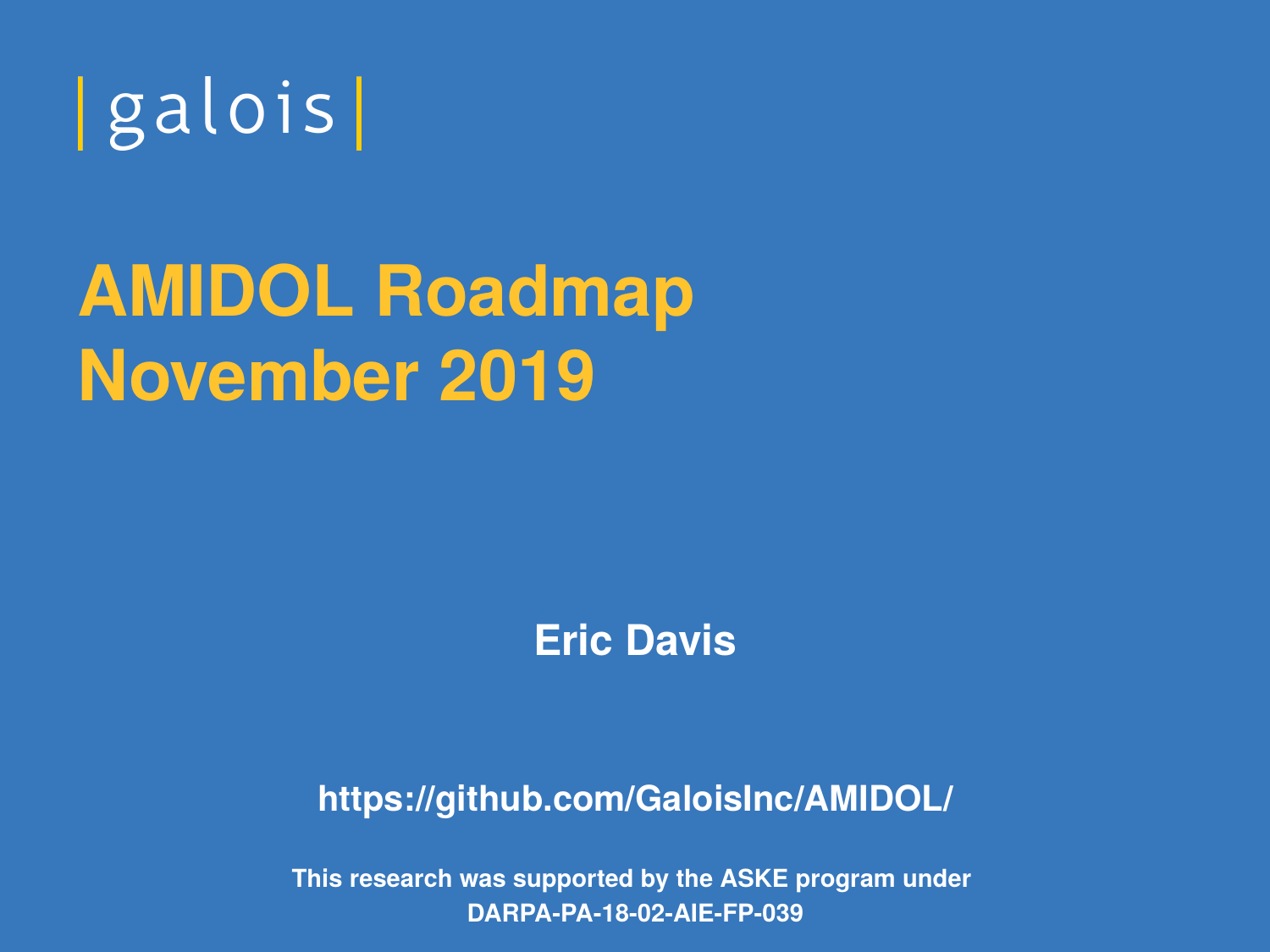

# AMIDOL Roadmap November 2019
Eric Davis
https://github.com/GaloisInc/AMIDOL/
This research was supported by the ASKE program under
DARPA-PA-18-02-AIE-FP-039